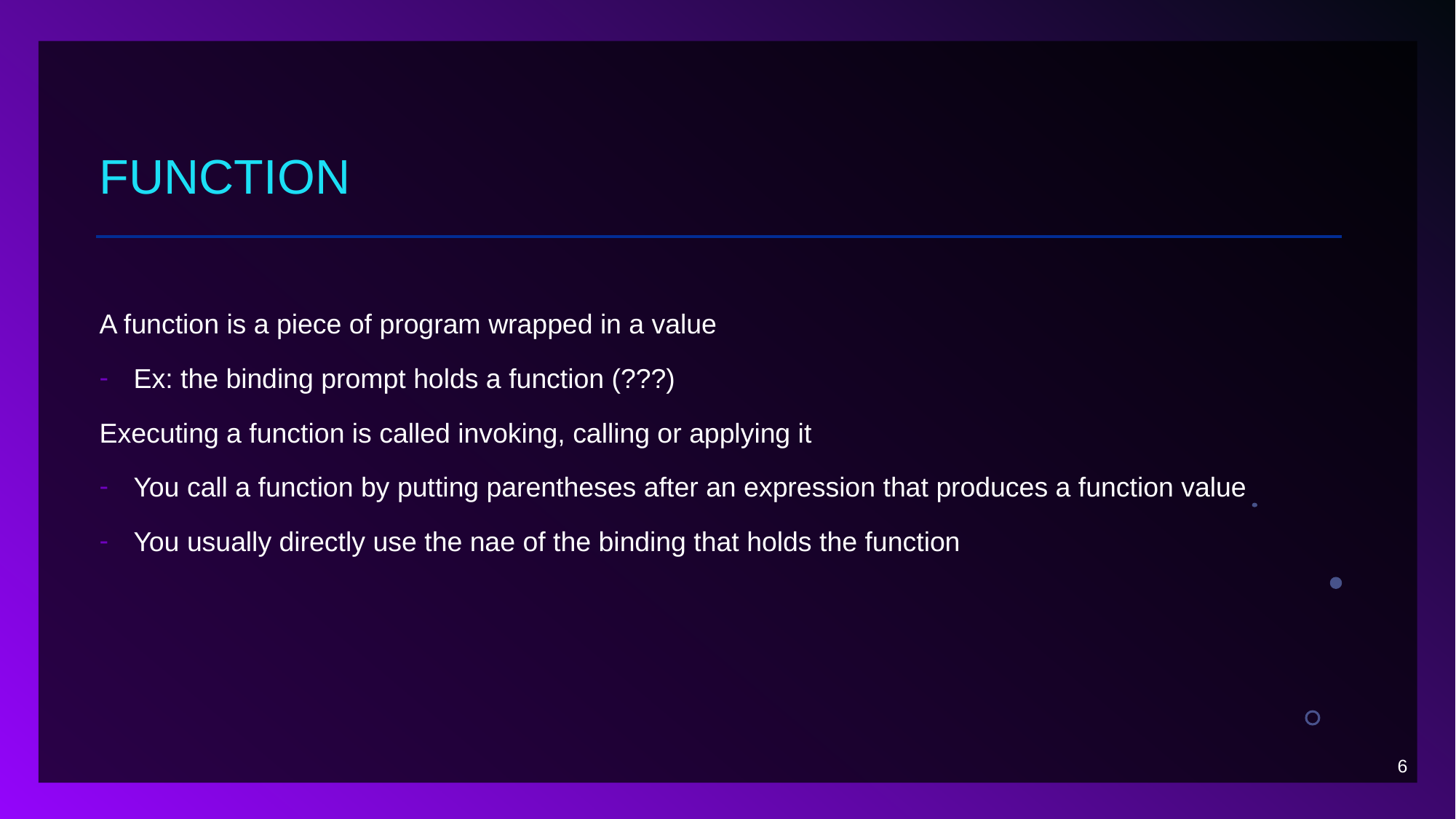

# Function
A function is a piece of program wrapped in a value
Ex: the binding prompt holds a function (???)
Executing a function is called invoking, calling or applying it
You call a function by putting parentheses after an expression that produces a function value
You usually directly use the nae of the binding that holds the function
6